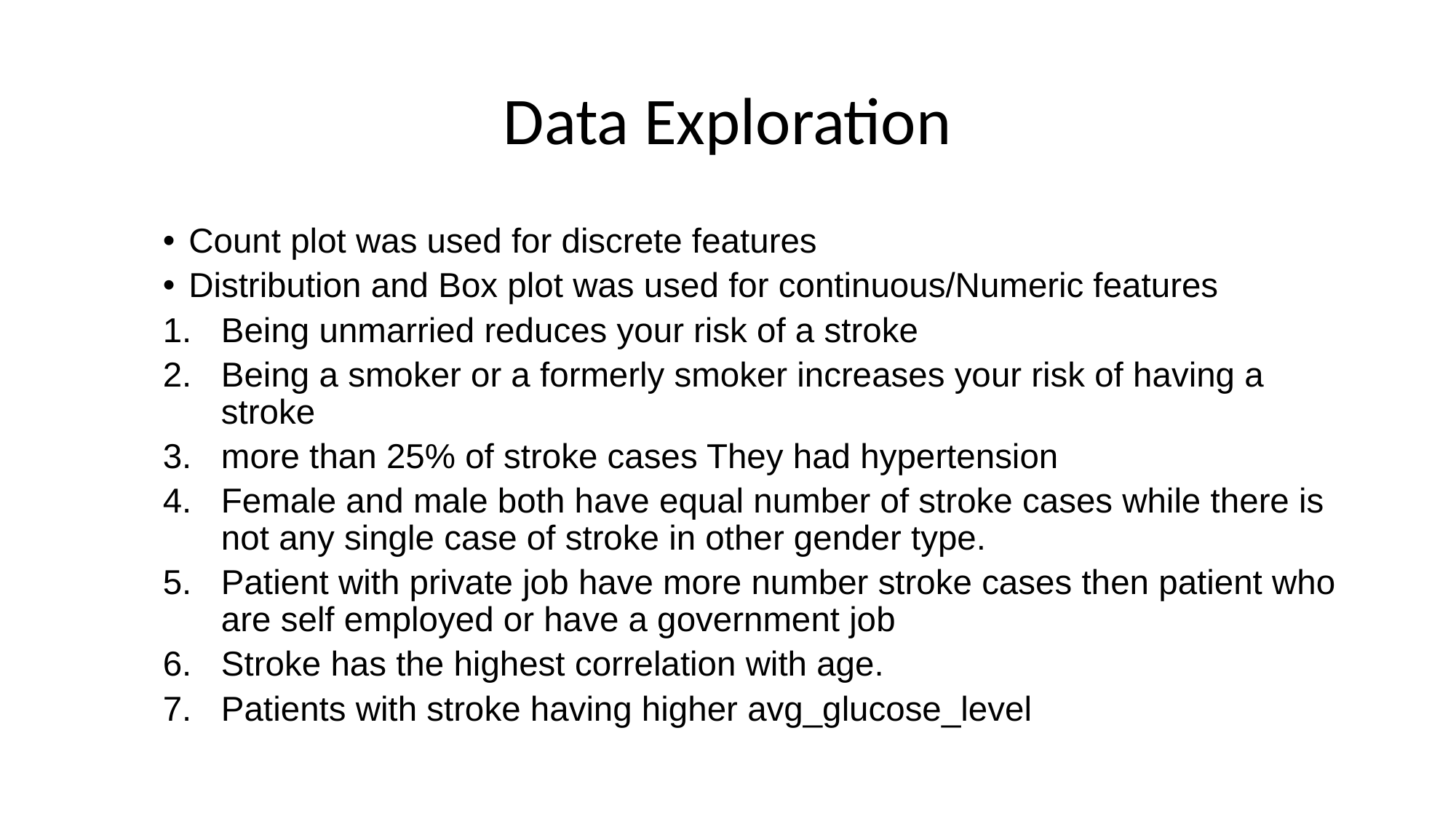

# Data Exploration
Count plot was used for discrete features
Distribution and Box plot was used for continuous/Numeric features
Being unmarried reduces your risk of a stroke
Being a smoker or a formerly smoker increases your risk of having a stroke
more than 25% of stroke cases They had hypertension
Female and male both have equal number of stroke cases while there is not any single case of stroke in other gender type.
Patient with private job have more number stroke cases then patient who are self employed or have a government job
Stroke has the highest correlation with age.
Patients with stroke having higher avg_glucose_level